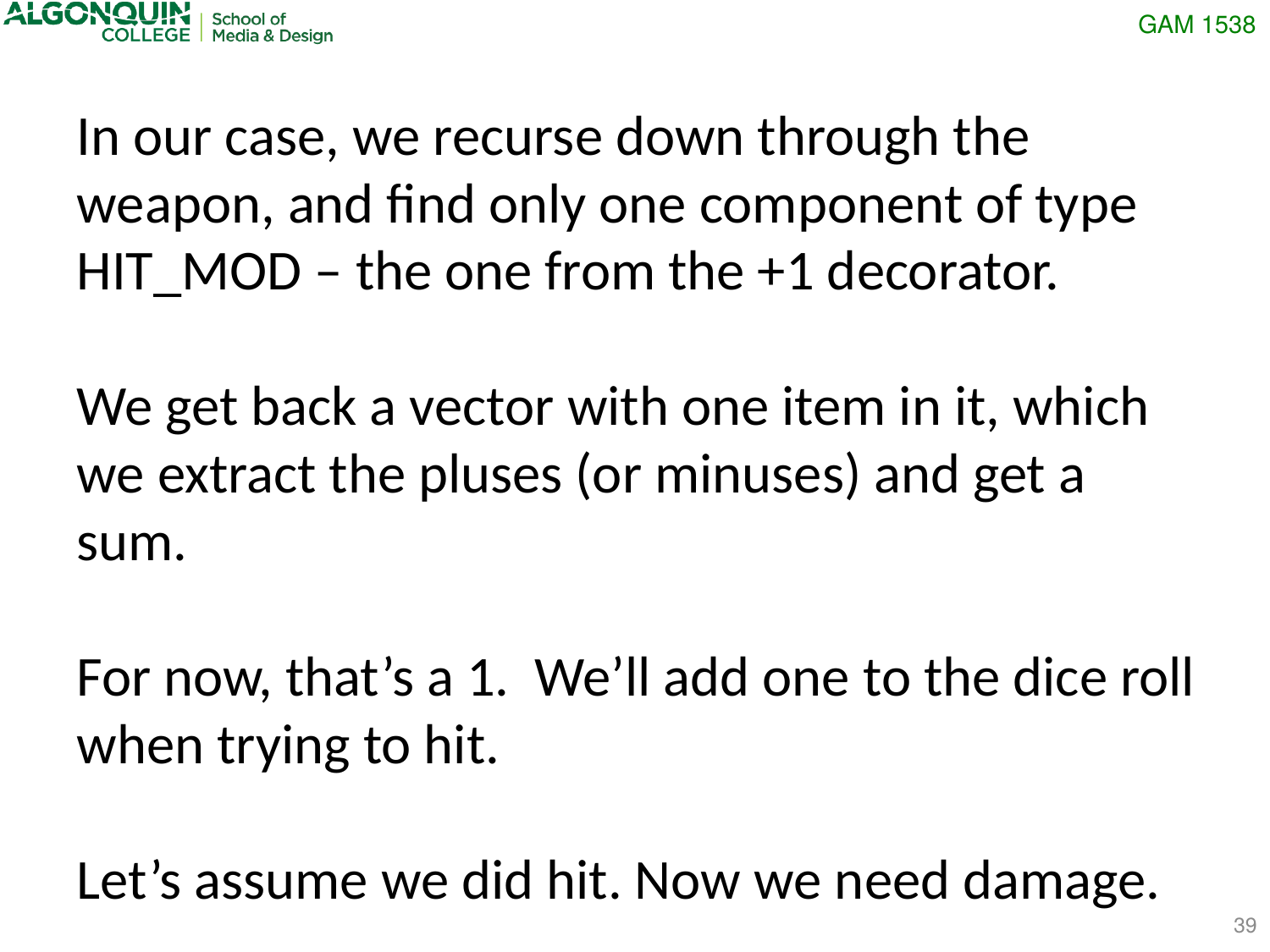

In our case, we recurse down through the weapon, and find only one component of type HIT_MOD – the one from the +1 decorator.

We get back a vector with one item in it, which we extract the pluses (or minuses) and get a sum.

For now, that’s a 1.  We’ll add one to the dice roll when trying to hit.

Let’s assume we did hit. Now we need damage.
39